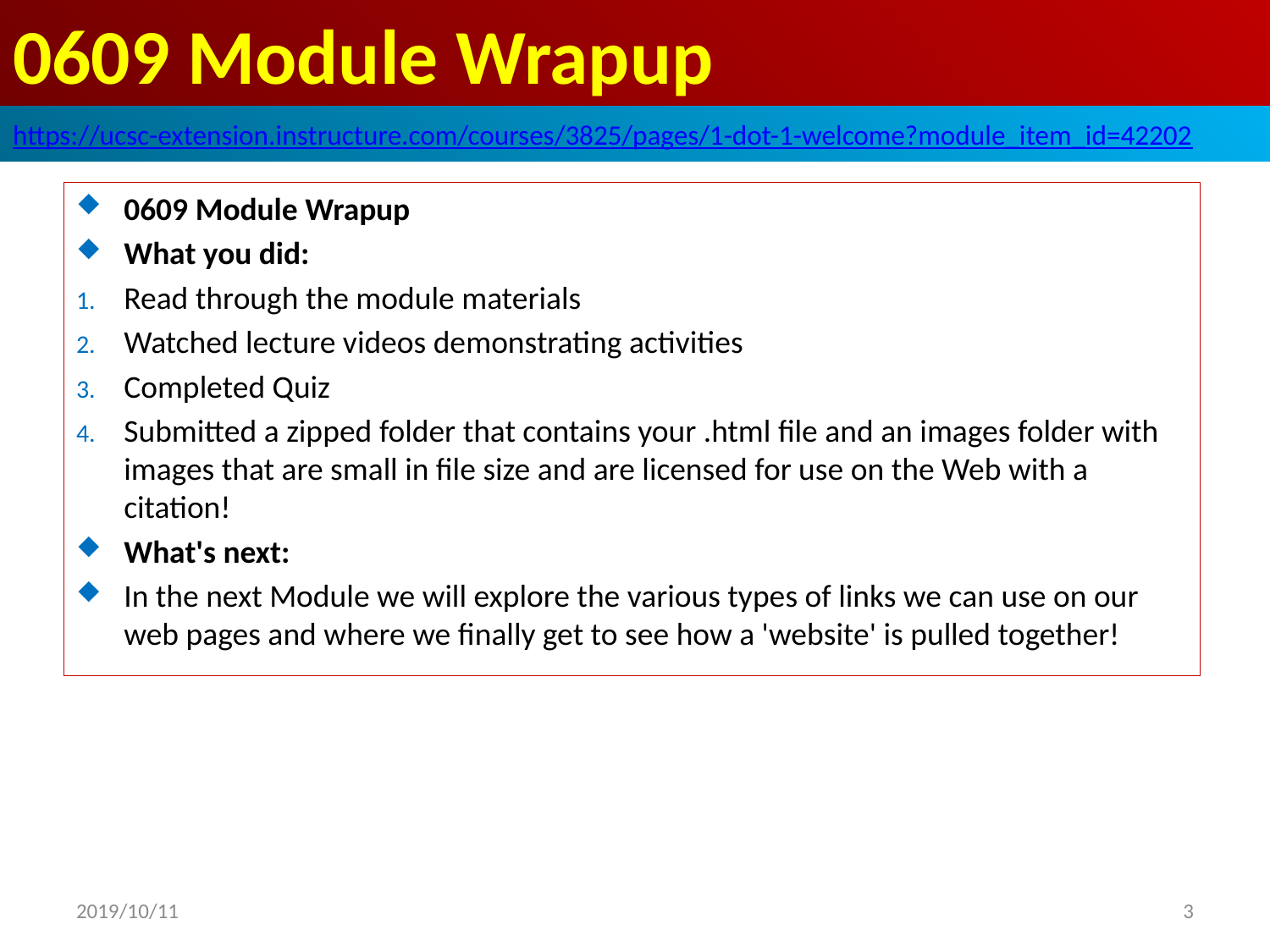

# 0609 Module Wrapup

https://ucsc-extension.instructure.com/courses/3825/pages/1-dot-1-welcome?module_item_id=42202
0609 Module Wrapup
What you did:
Read through the module materials
Watched lecture videos demonstrating activities
Completed Quiz
Submitted a zipped folder that contains your .html file and an images folder with images that are small in file size and are licensed for use on the Web with a citation!
What's next:
In the next Module we will explore the various types of links we can use on our web pages and where we finally get to see how a 'website' is pulled together!
2019/10/11
3